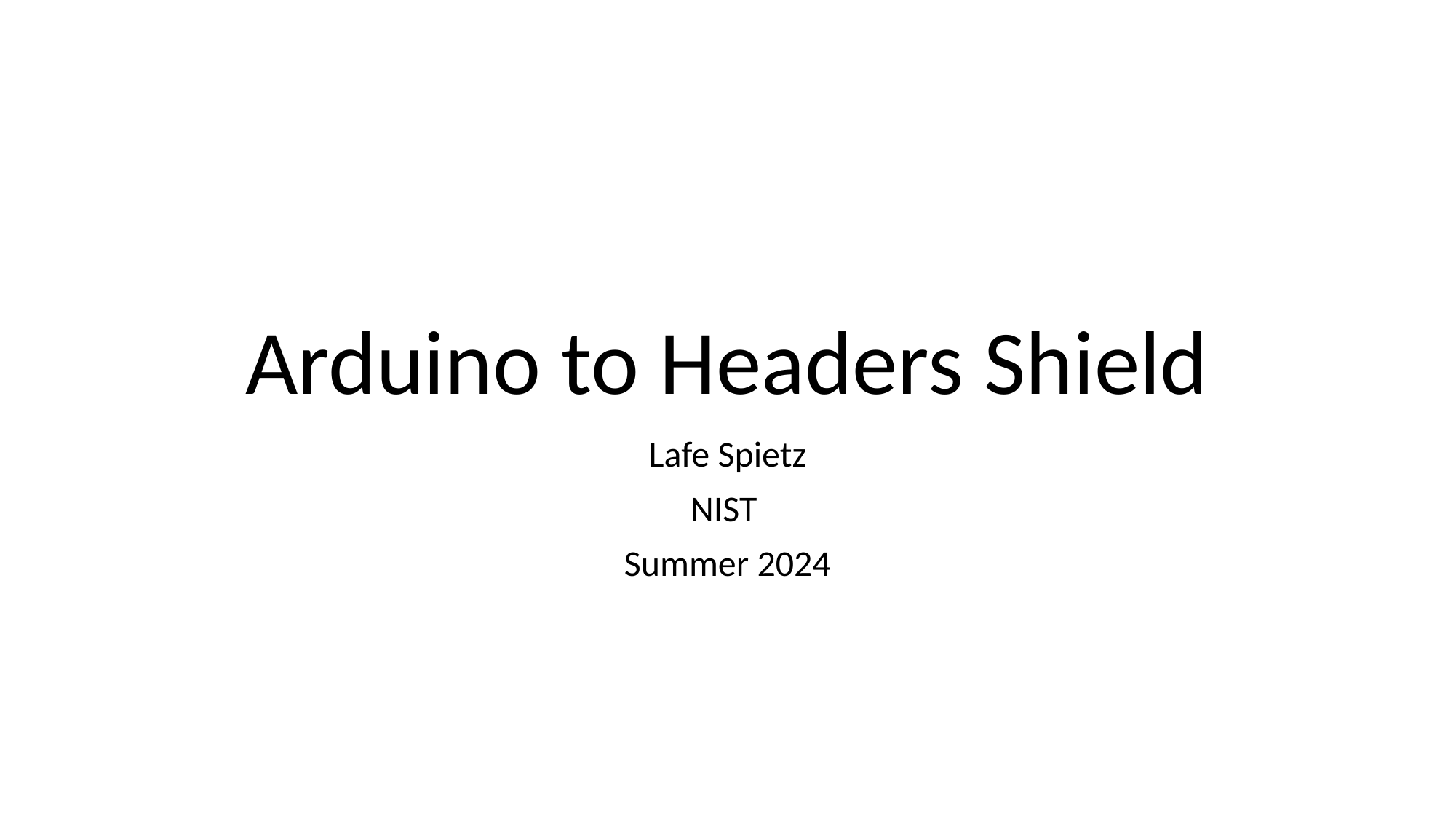

# Arduino to Headers Shield
Lafe Spietz
NIST
Summer 2024